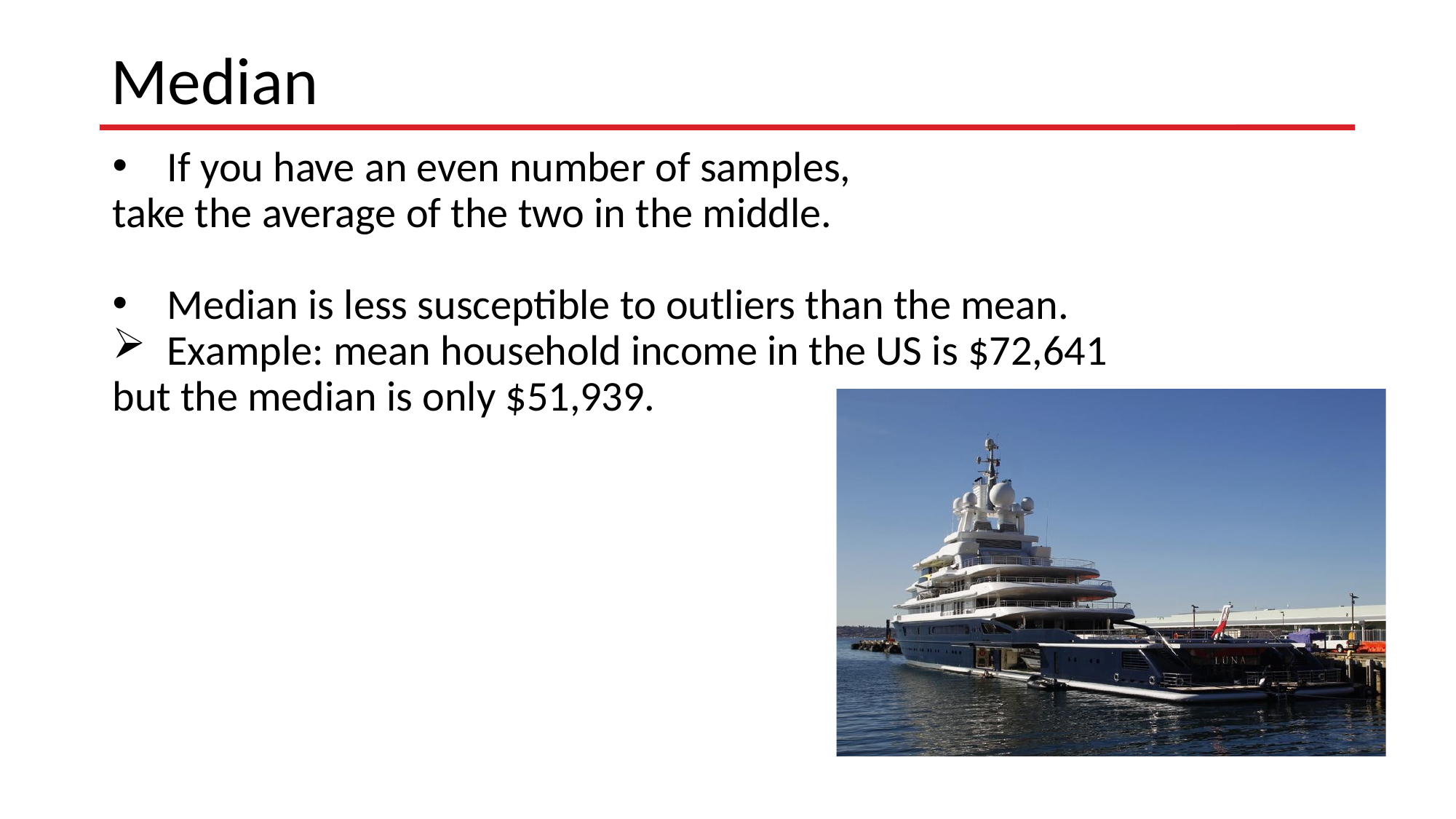

# Median

If you have an even number of samples,
take the average of the two in the middle.

Median is less susceptible to outliers than the mean.
Example: mean household income in the US is $72,641
but the median is only $51,939.